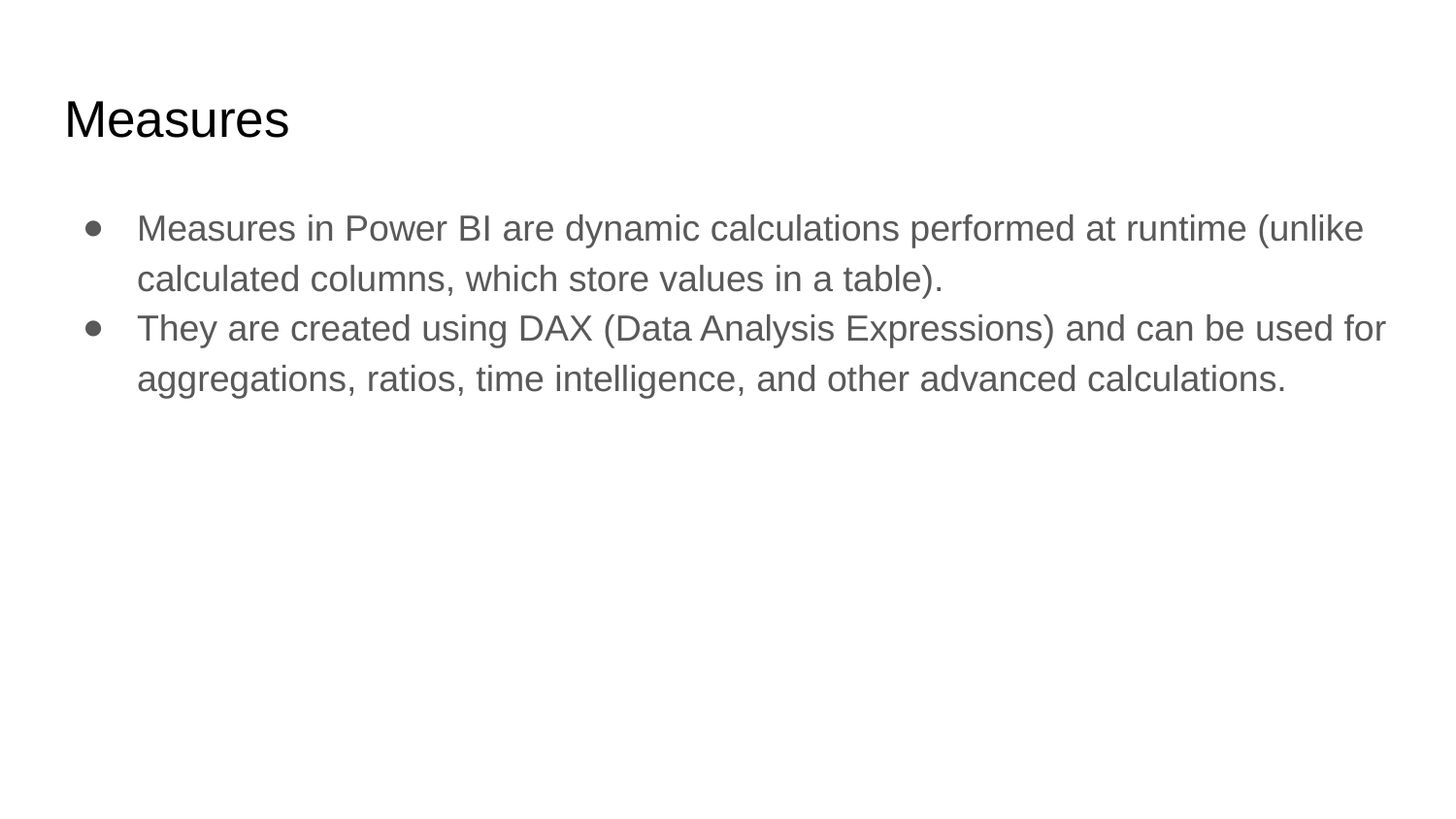

# Measures
Measures in Power BI are dynamic calculations performed at runtime (unlike calculated columns, which store values in a table).
They are created using DAX (Data Analysis Expressions) and can be used for aggregations, ratios, time intelligence, and other advanced calculations.